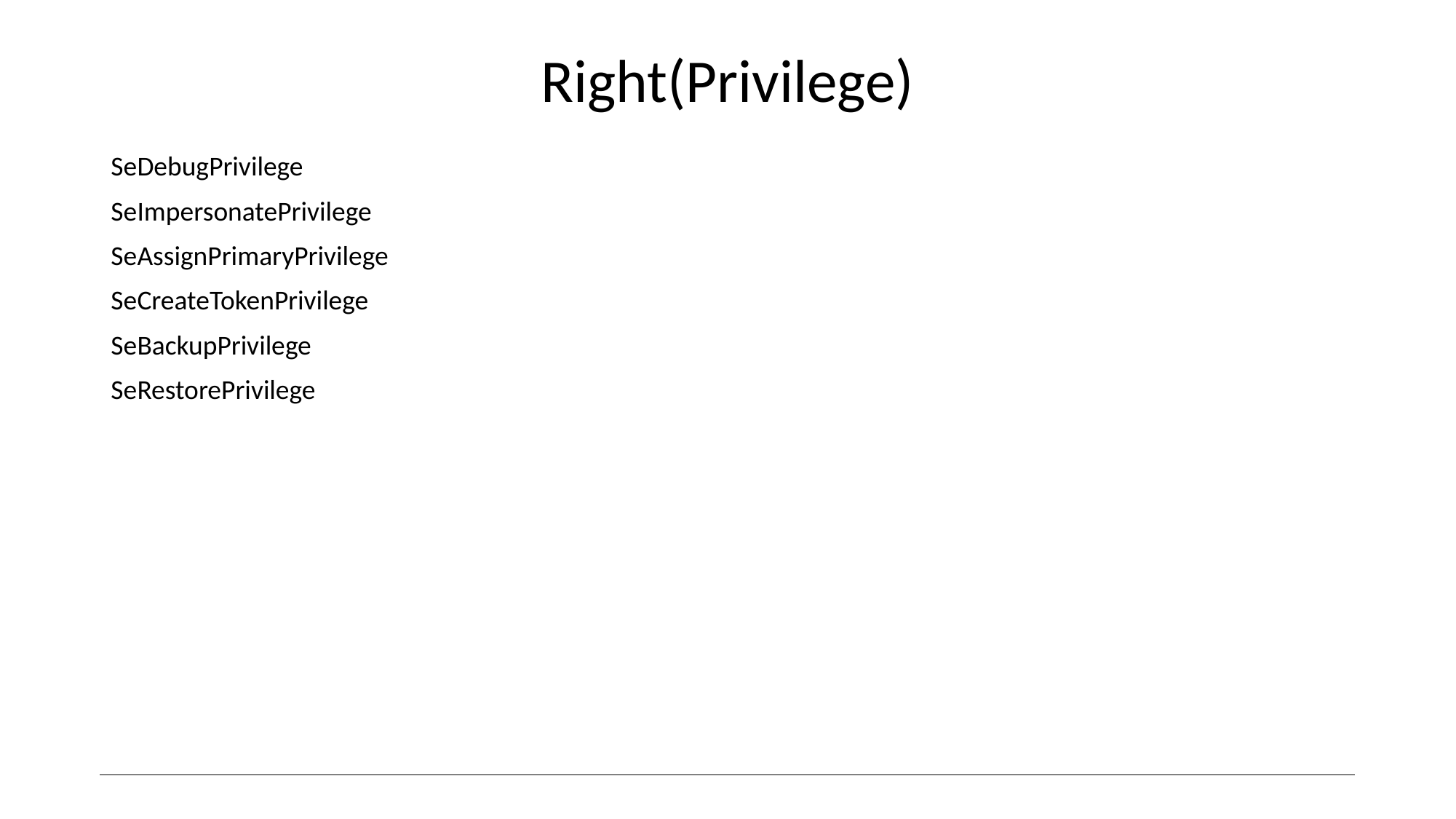

# Right(Privilege)
SeDebugPrivilege
SeImpersonatePrivilege
SeAssignPrimaryPrivilege
SeCreateTokenPrivilege
SeBackupPrivilege
SeRestorePrivilege